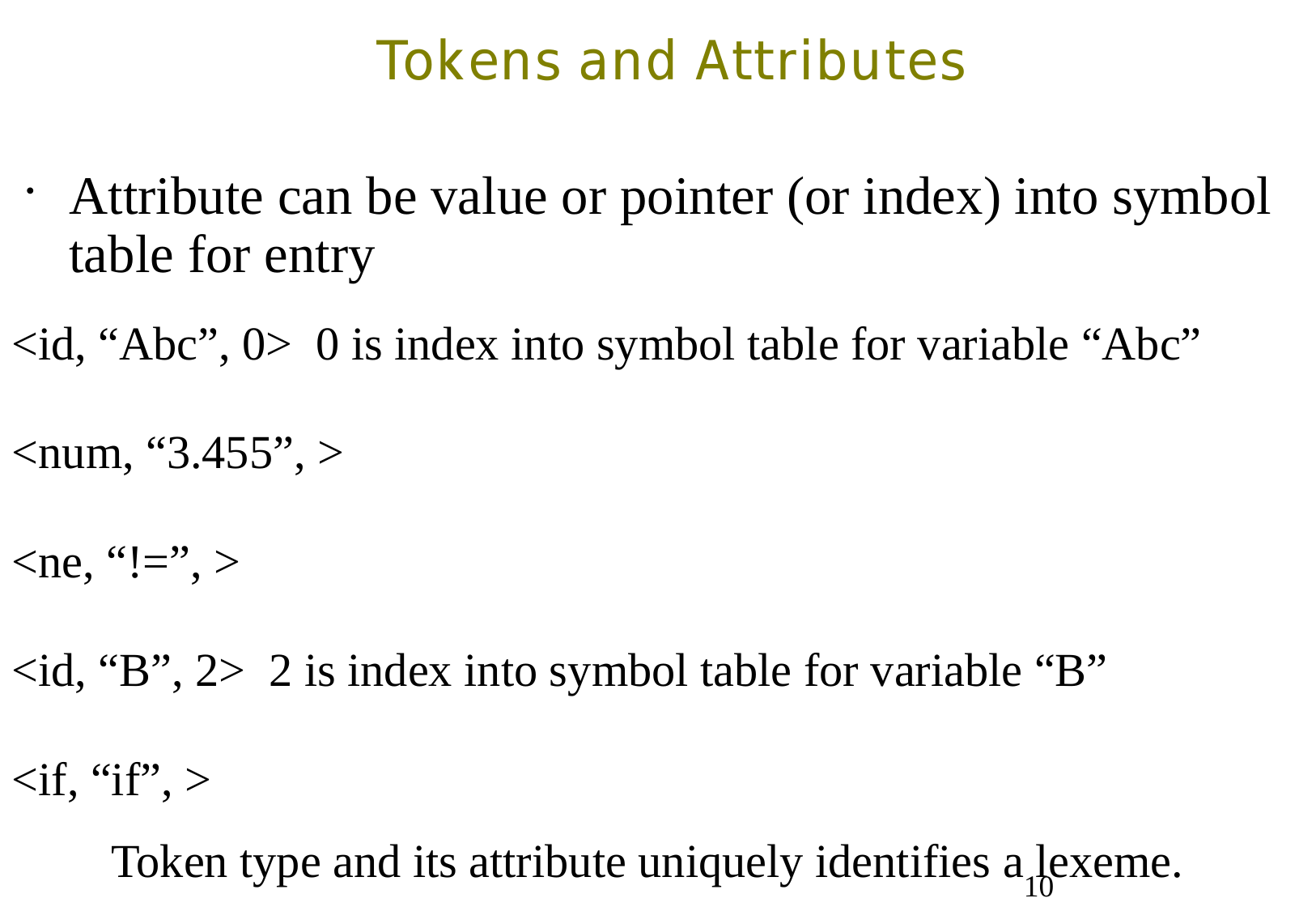

Tokens and Attributes
Attribute can be value or pointer (or index) into symbol table for entry
<id, “Abc”, 0>  0 is index into symbol table for variable “Abc”
<num, “3.455”, >
<ne, “!=”, >
<id, “B”, 2>  2 is index into symbol table for variable “B”
<if, “if”, >
Token type and its attribute uniquely identifies a lexeme.
10